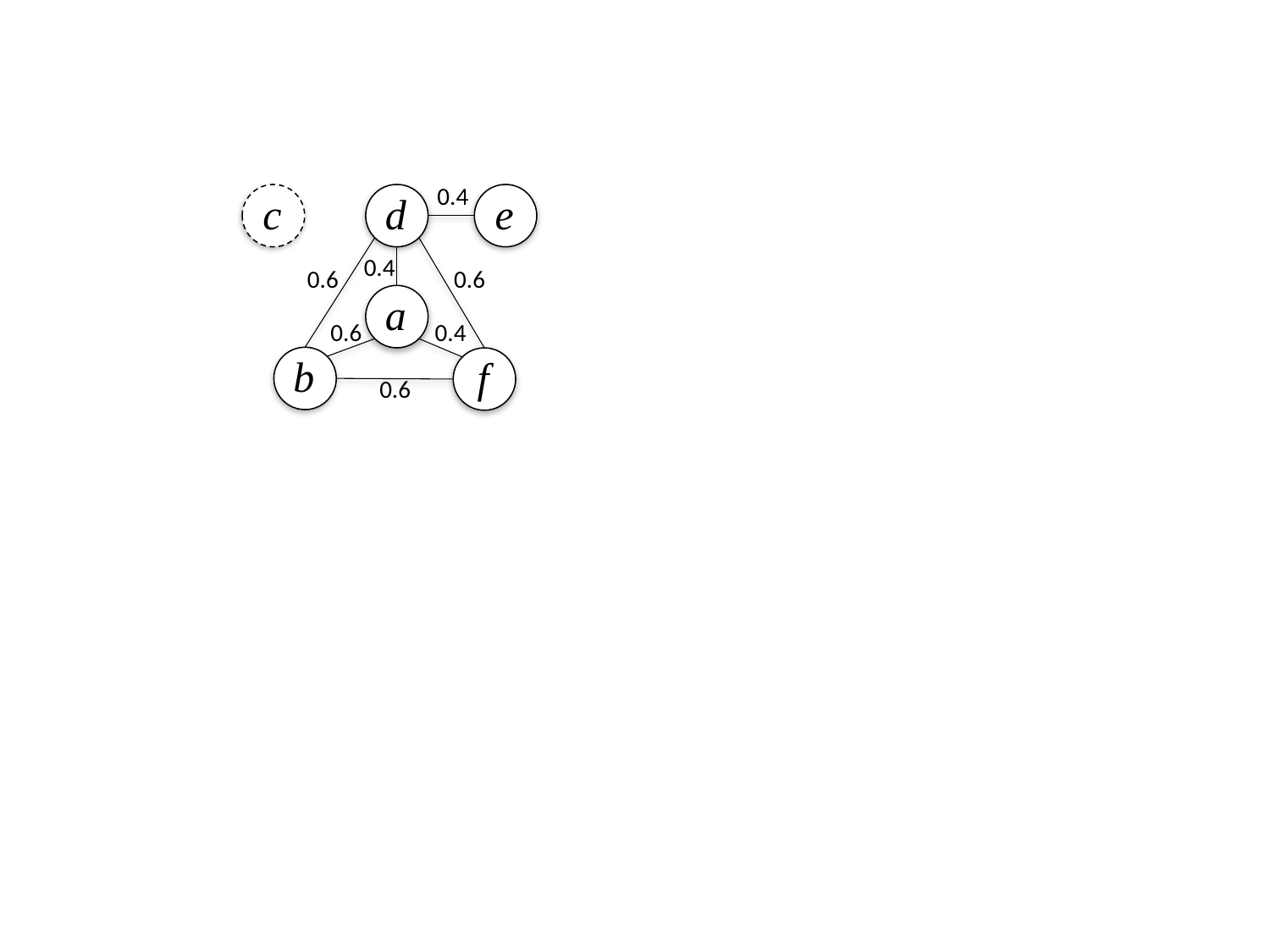

0.4
c
d
e
0.4
0.6
0.6
a
0.6
0.4
b
f
0.6